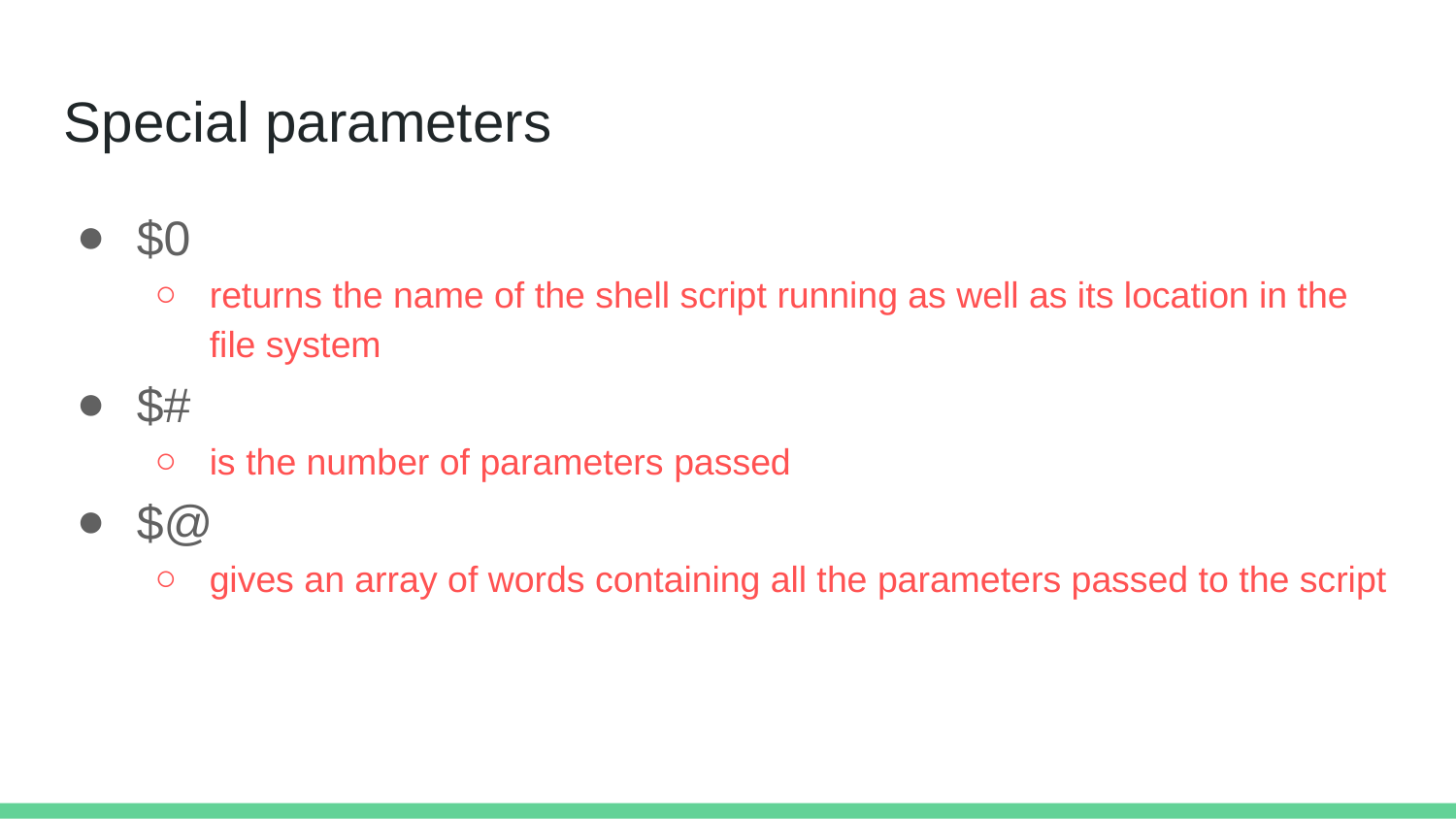

Special parameters
$0
returns the name of the shell script running as well as its location in the file system
$#
is the number of parameters passed
$@
gives an array of words containing all the parameters passed to the script